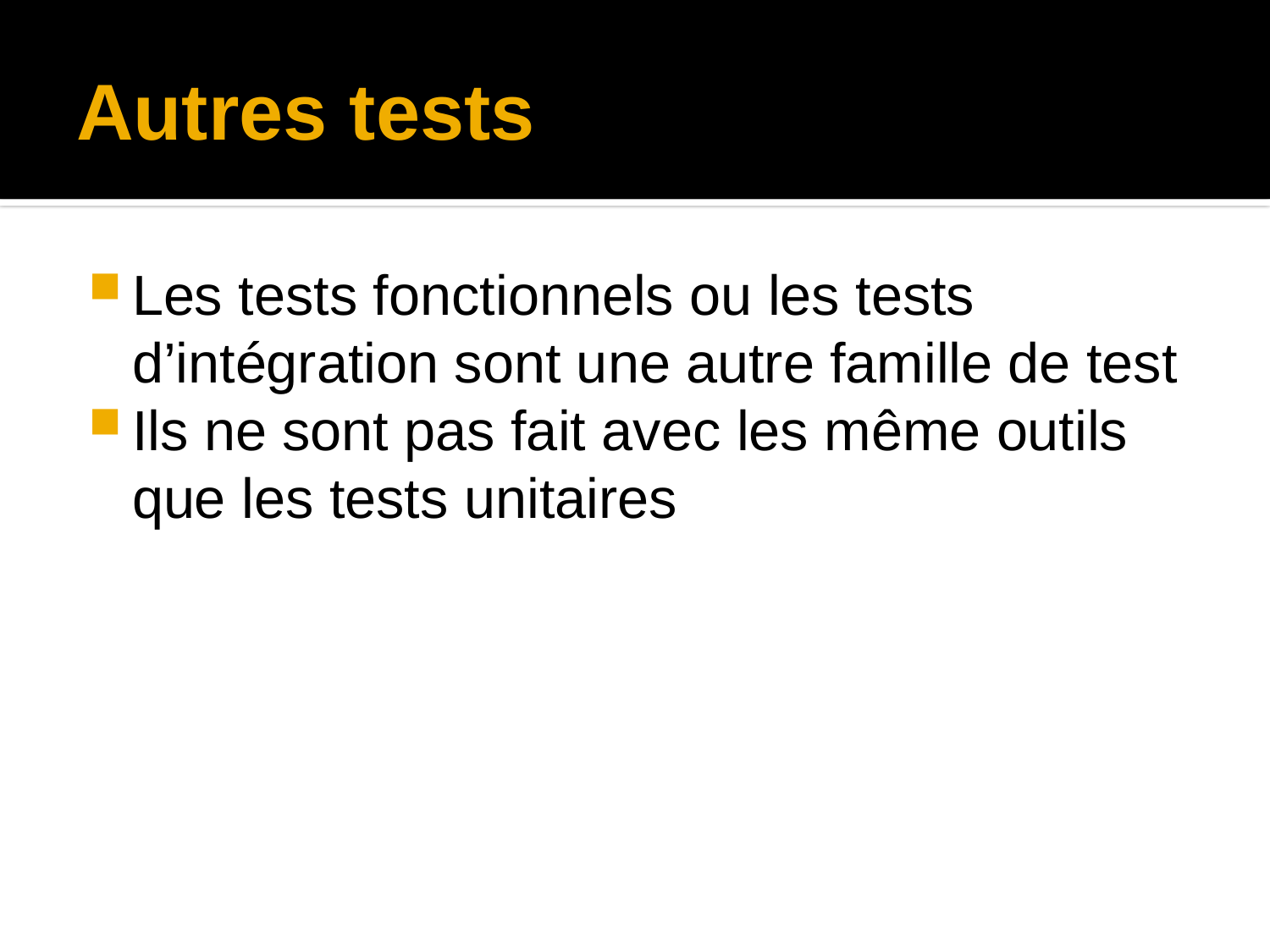

# Autres tests
Les tests fonctionnels ou les tests d’intégration sont une autre famille de test
Ils ne sont pas fait avec les même outils que les tests unitaires